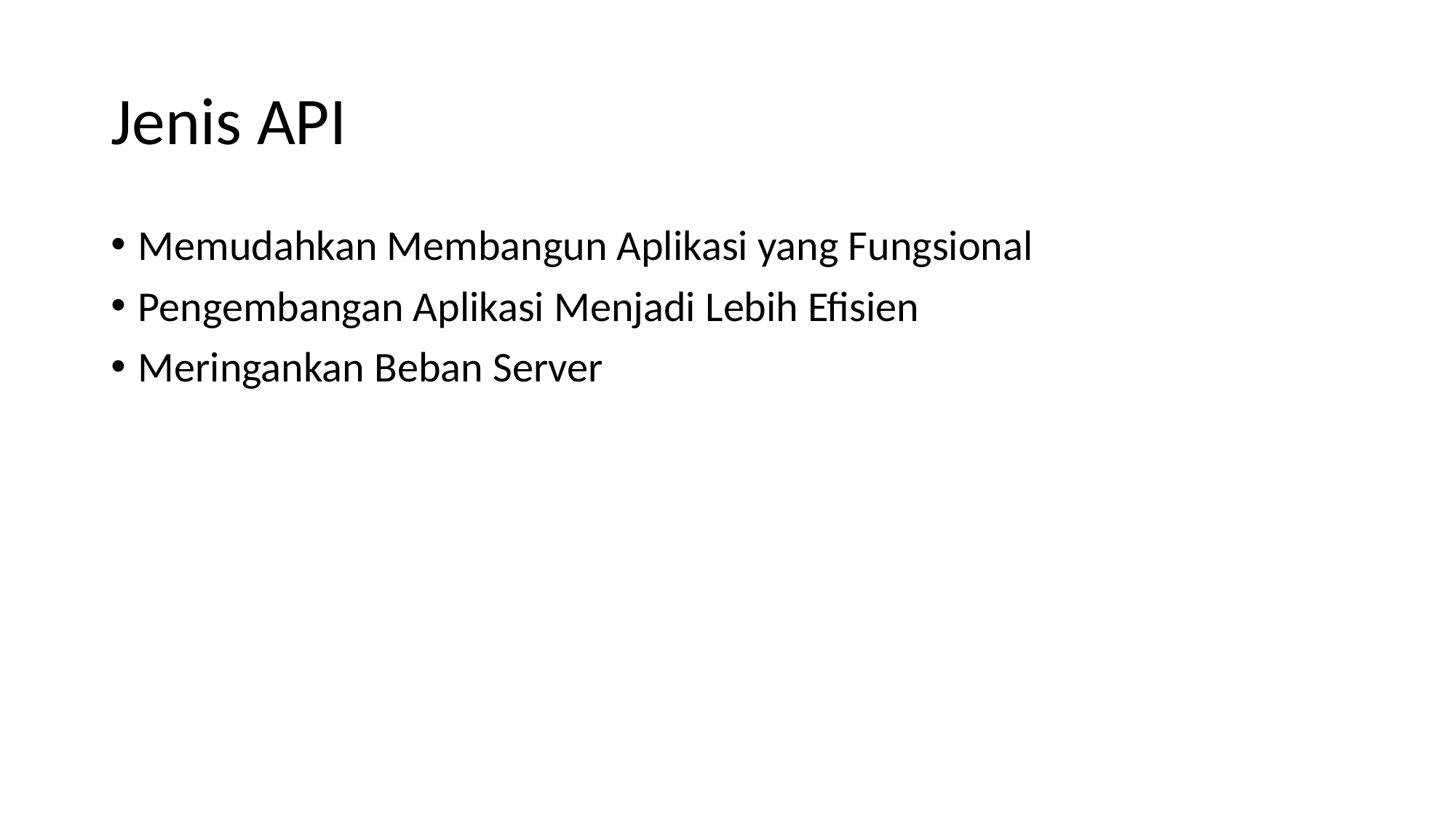

# Jenis API
Memudahkan Membangun Aplikasi yang Fungsional
Pengembangan Aplikasi Menjadi Lebih Efisien
Meringankan Beban Server